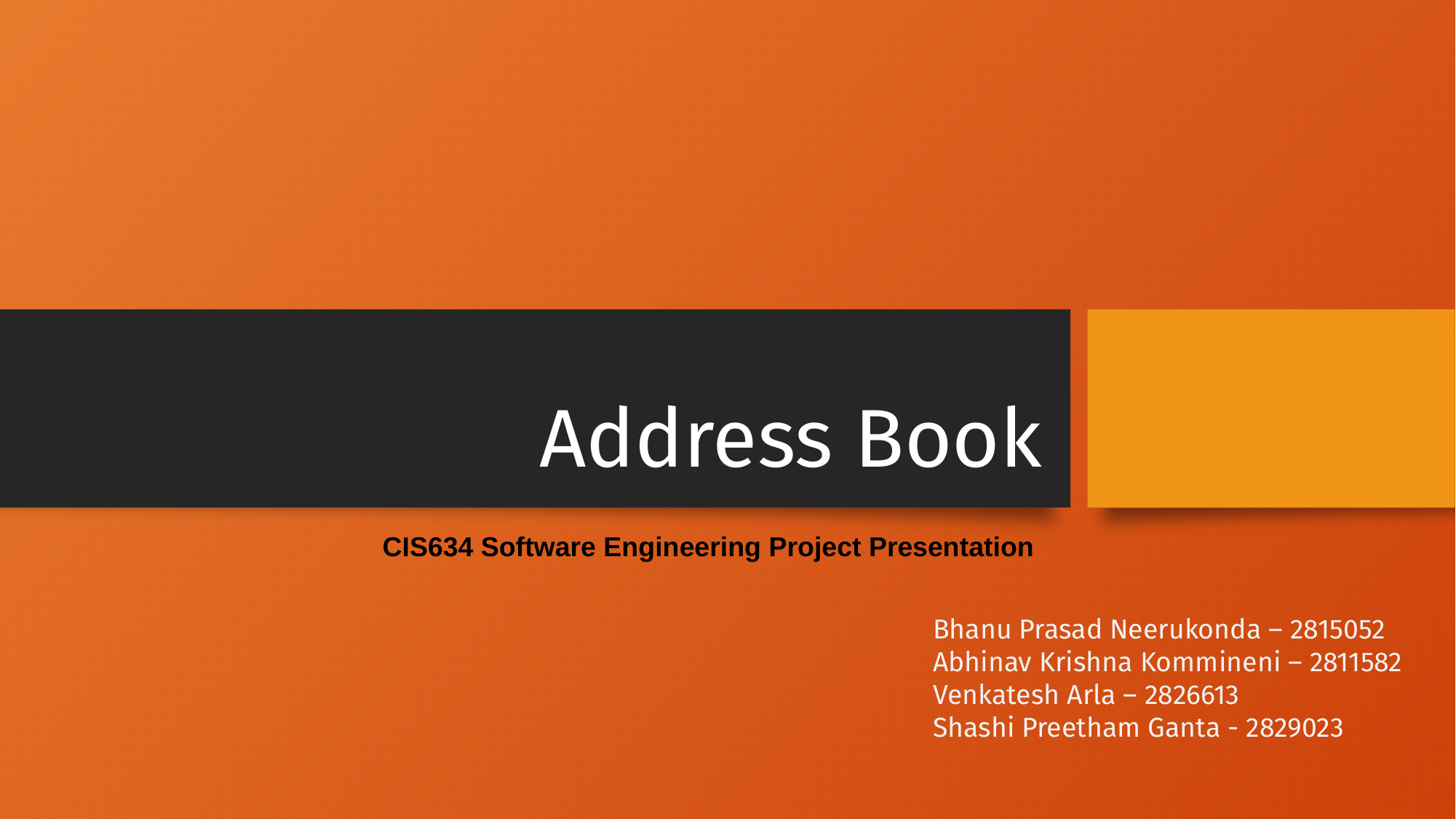

# Address Book
CIS634 Software Engineering Project Presentation
Bhanu Prasad Neerukonda – 2815052
Abhinav Krishna Kommineni – 2811582
Venkatesh Arla – 2826613
Shashi Preetham Ganta - 2829023